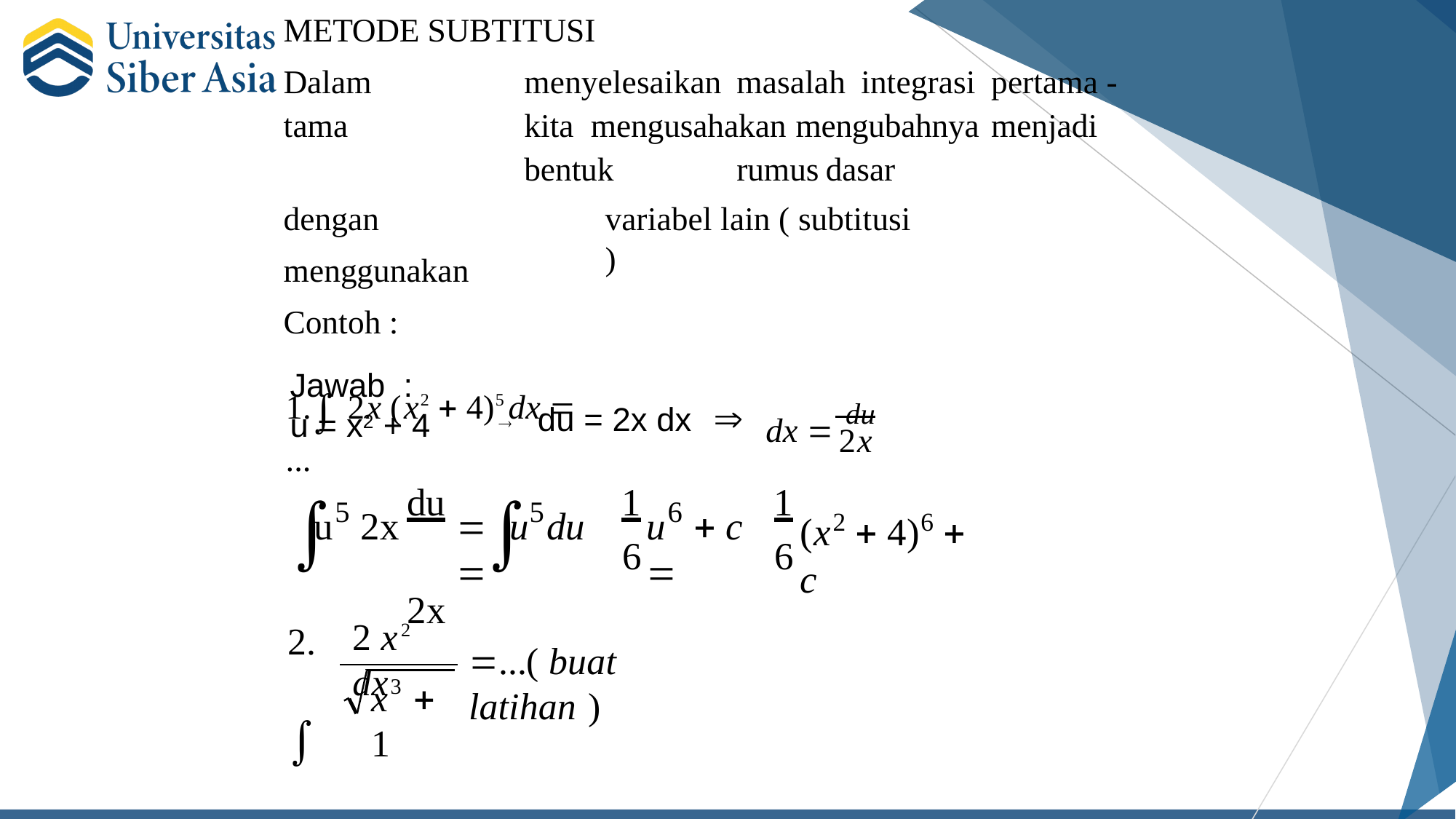

METODE SUBTITUSI
Dalam	menyelesaikan	masalah	integrasi	pertama - tama	kita  mengusahakan mengubahnya	menjadi	bentuk	rumus	dasar
dengan	menggunakan  Contoh :
1.∫ 2x (x2  + 4)5 dx = ...
variabel lain ( subtitusi	)
Jawab :  u = x2 + 4
dx = du
du = 2x dx	⇒
→

2x
du  2x
1
6
1
6
∫
∫
5
5
6
u	2x
=	u	du =
u	+ c =
(x2 + 4)6 + c
2 x2 dx
2.∫
=...( buat latihan )

3
x	+ 1